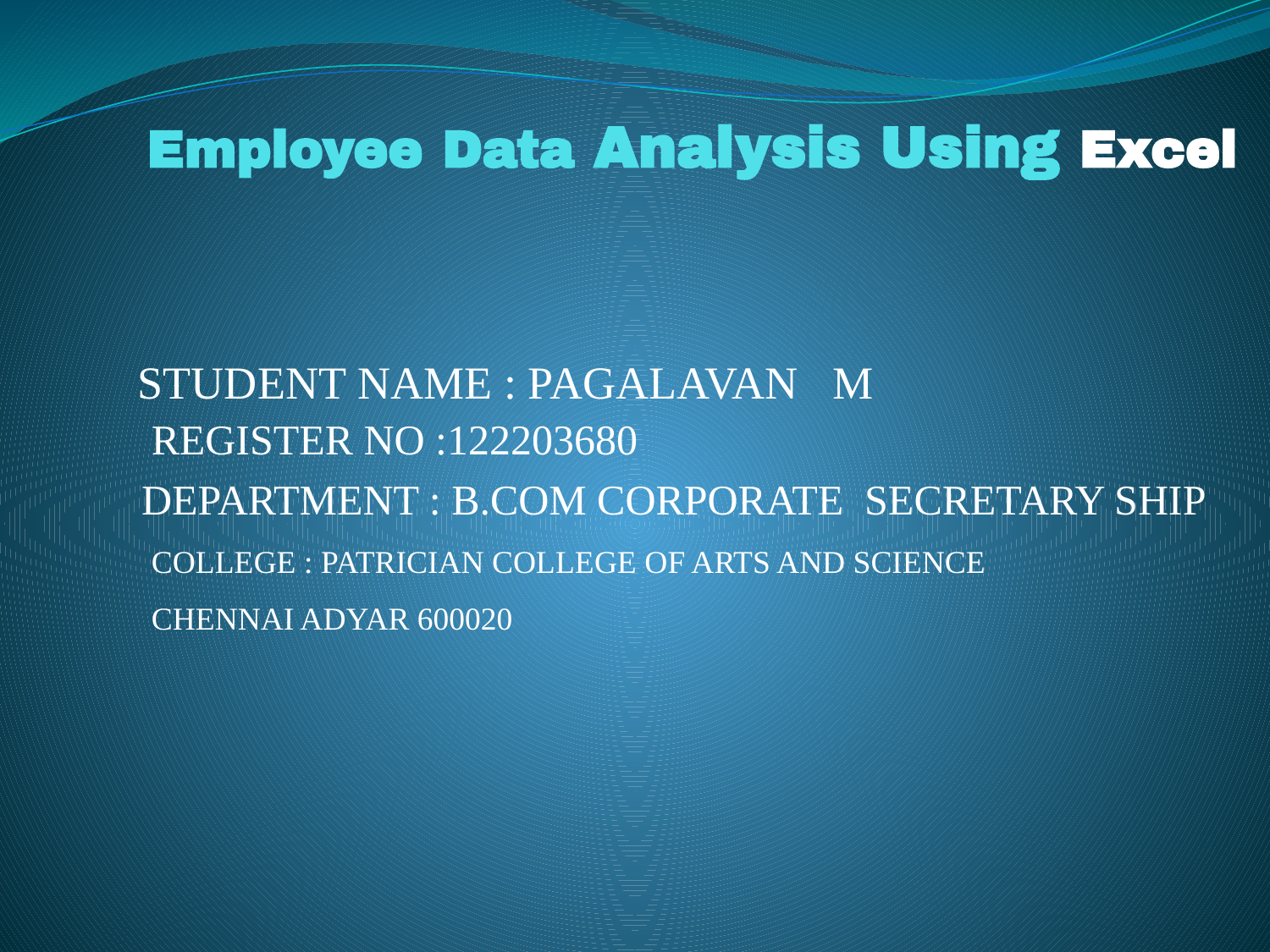

# Employee Data Analysis Using Excel
STUDENT NAME : PAGALAVAN   M
REGISTER NO :122203680
DEPARTMENT : B.COM CORPORATE  SECRETARY SHIP
COLLEGE : PATRICIAN COLLEGE OF ARTS AND SCIENCE
CHENNAI ADYAR 600020